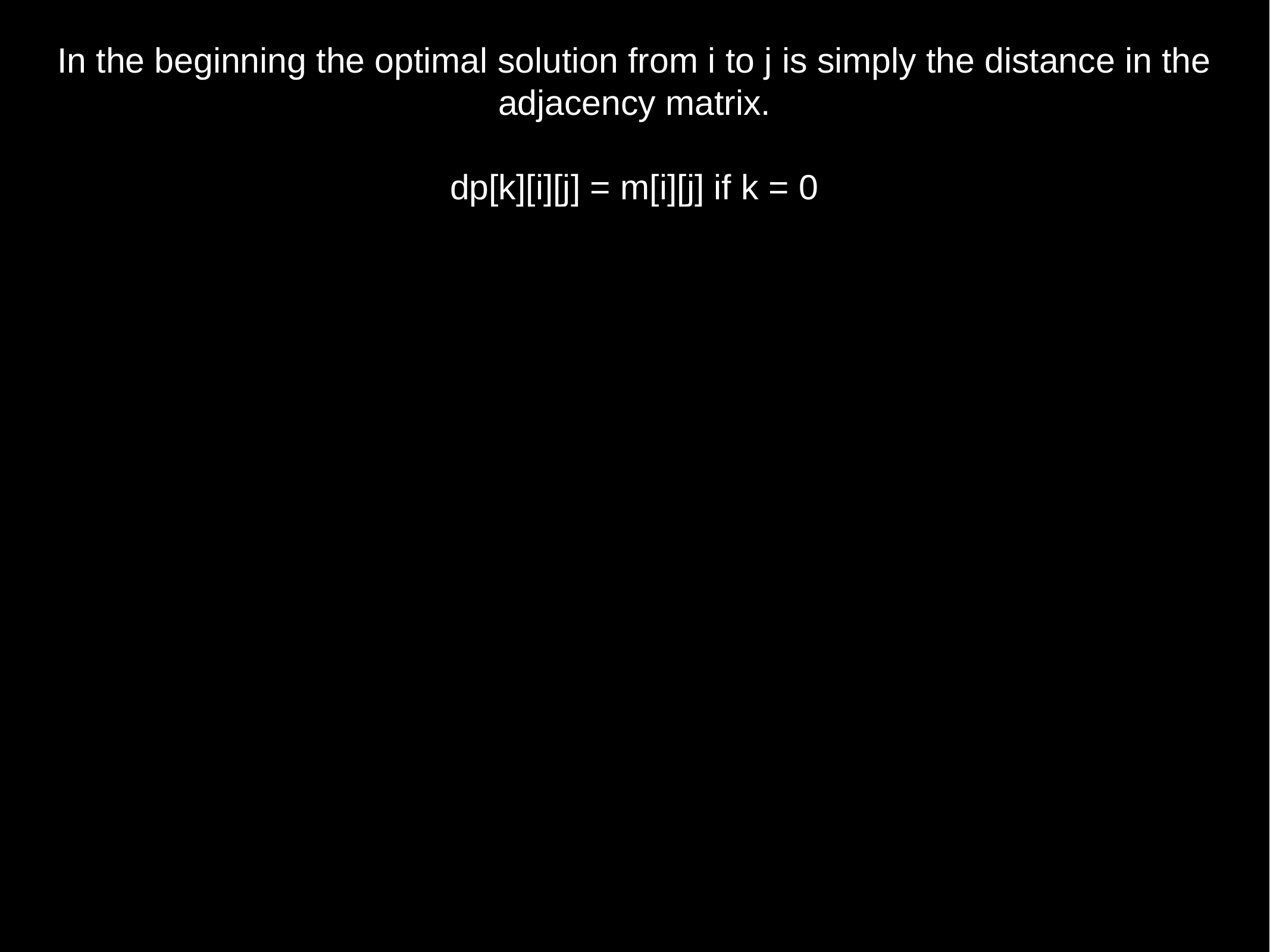

In the beginning the optimal solution from i to j is simply the distance in the adjacency matrix.

dp[k][i][j] = m[i][j] if k = 0